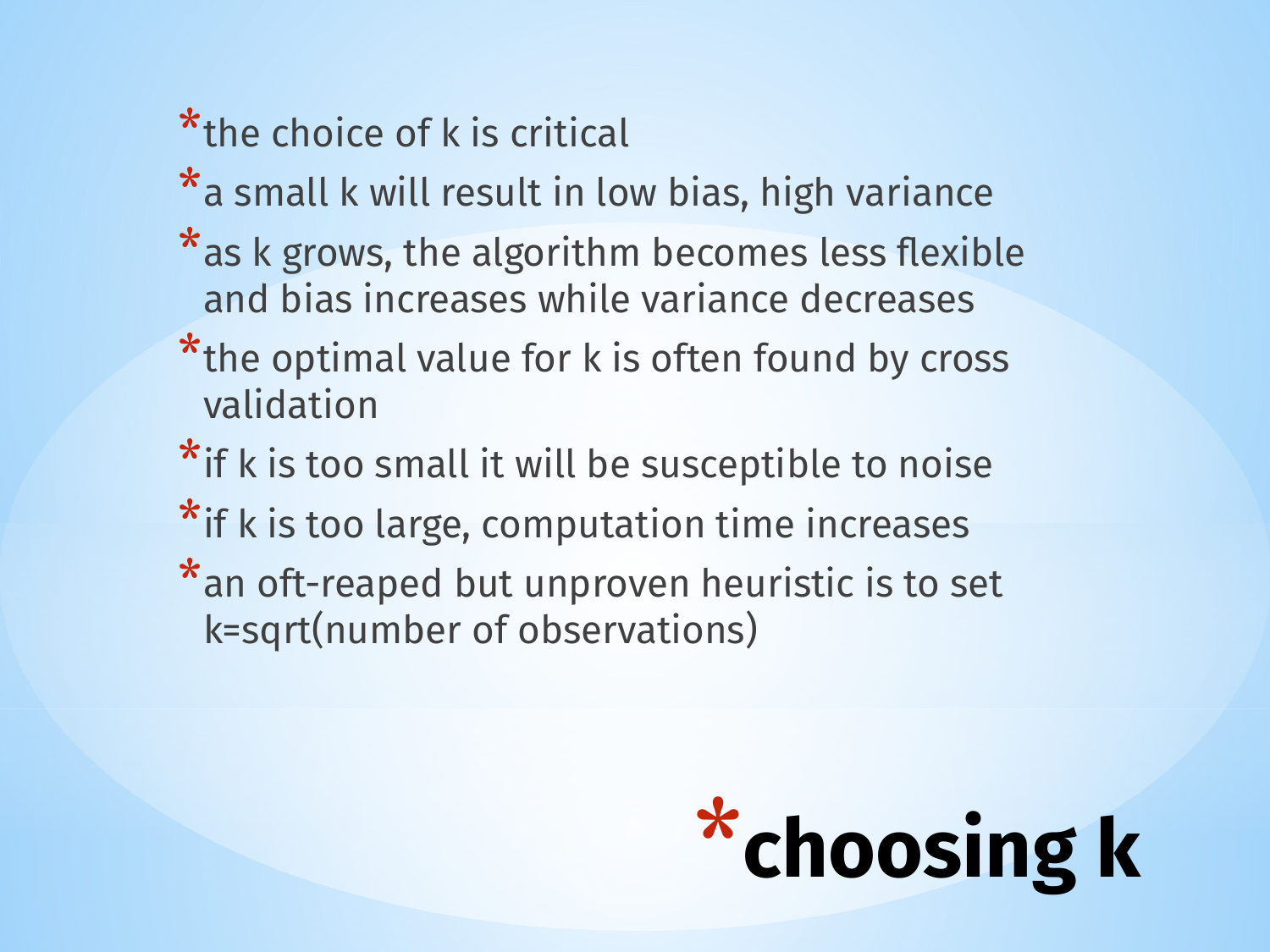

the choice of k is critical
a small k will result in low bias, high variance
as k grows, the algorithm becomes less flexible and bias increases while variance decreases
the optimal value for k is often found by cross validation
if k is too small it will be susceptible to noise
if k is too large, computation time increases
an oft-reaped but unproven heuristic is to set k=sqrt(number of observations)
# choosing k